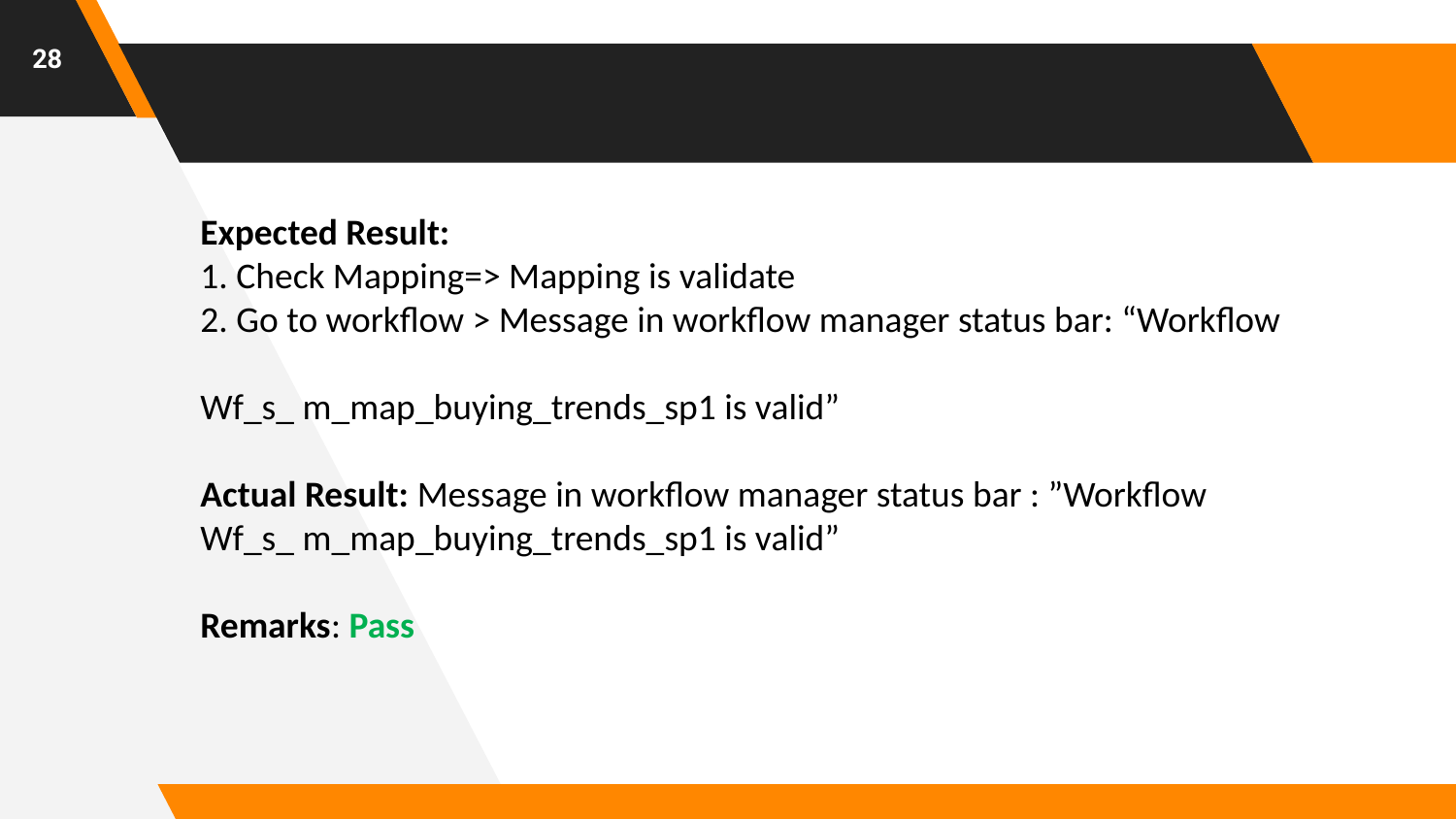

28
Expected Result:
1. Check Mapping=> Mapping is validate
2. Go to workflow > Message in workflow manager status bar: “Workflow

Wf_s_ m_map_buying_trends_sp1 is valid”

Actual Result: Message in workflow manager status bar : ”Workflow
Wf_s_ m_map_buying_trends_sp1 is valid”

Remarks: Pass